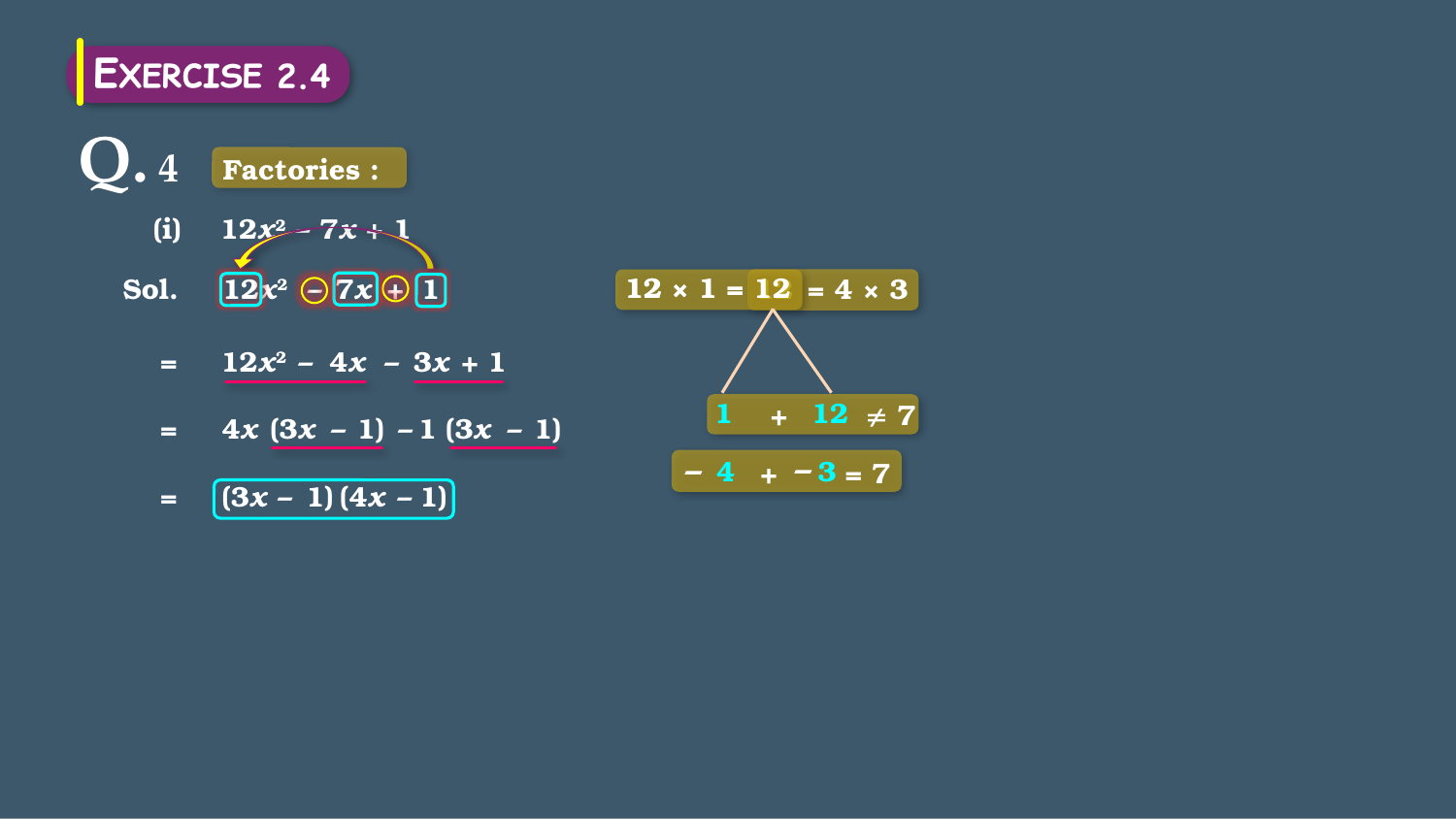

2.4_Q.4

EXERCISE 2.4

Q. 4
Factories :

(i)    12x2 – 7x + 1

12 × 1 = 12
12 × 1 =
Sol.
12x2
–
7x
+
1
= 4 × 3

12

=
12x2
–
4x
–
3x
+
1

1
12
+        ≠ 7

=
4x
(3x
–
1)
–
1
(3x
–
1)
–
–
4
3

+       = 7

=
(3x
–
1)
(4x
–
1)